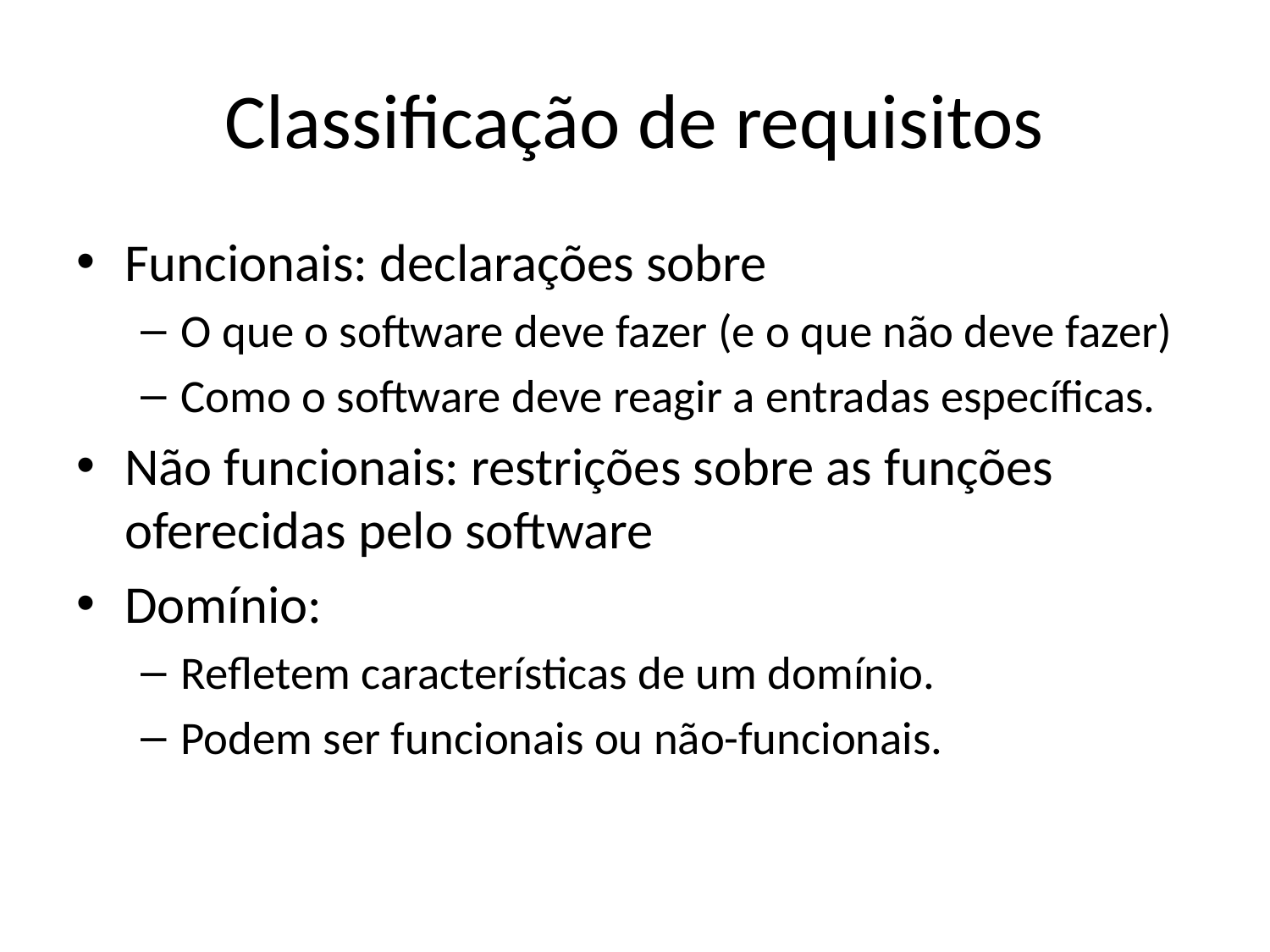

# Classificação de requisitos
Funcionais: declarações sobre
O que o software deve fazer (e o que não deve fazer)
Como o software deve reagir a entradas específicas.
Não funcionais: restrições sobre as funções oferecidas pelo software
Domínio:
Refletem características de um domínio.
Podem ser funcionais ou não-funcionais.